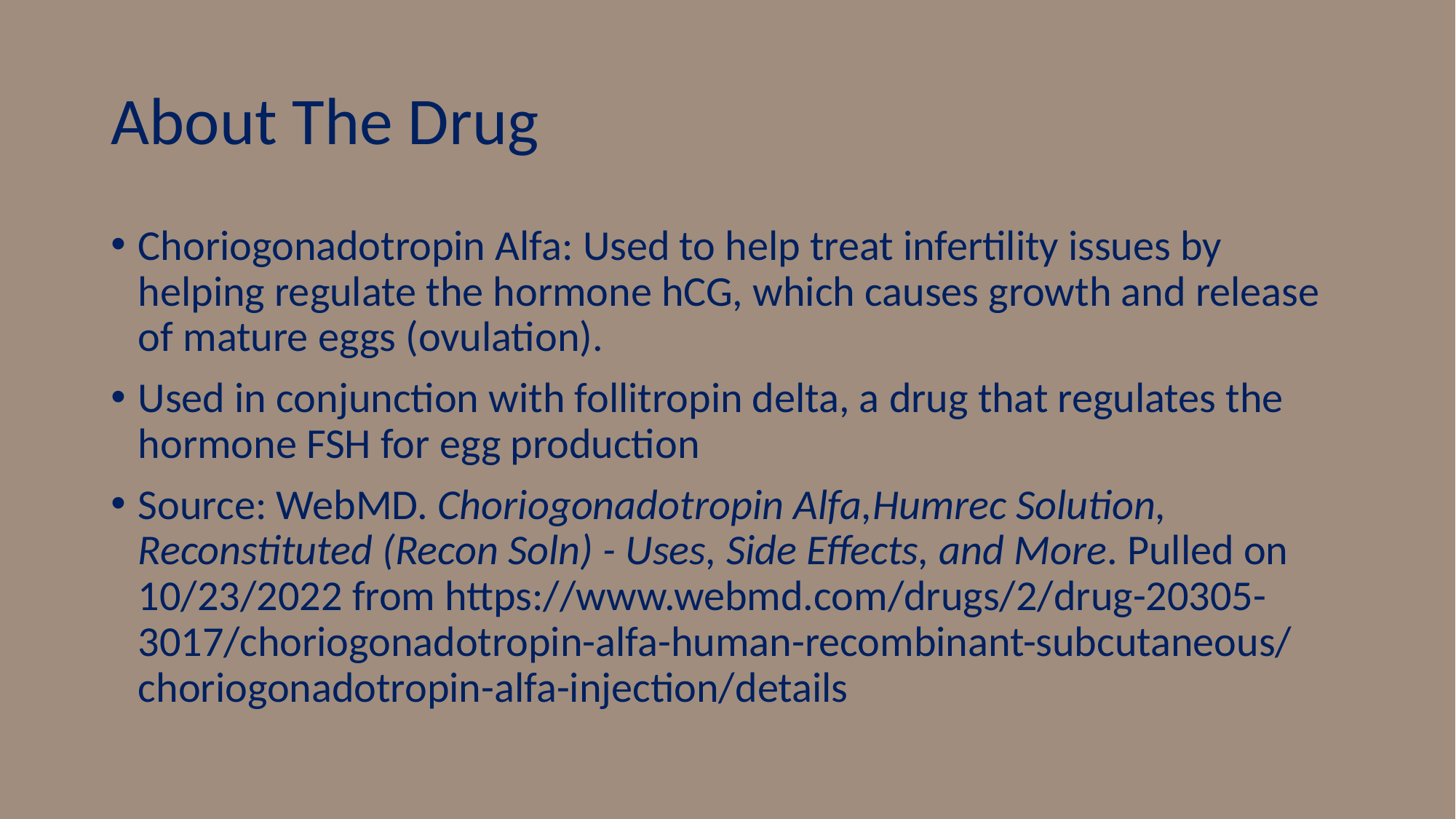

# About The Drug
Choriogonadotropin Alfa: Used to help treat infertility issues by helping regulate the hormone hCG, which causes growth and release of mature eggs (ovulation).
Used in conjunction with follitropin delta, a drug that regulates the hormone FSH for egg production
Source: WebMD. Choriogonadotropin Alfa,Humrec Solution, Reconstituted (Recon Soln) - Uses, Side Effects, and More. Pulled on 10/23/2022 from https://www.webmd.com/drugs/2/drug-20305-3017/choriogonadotropin-alfa-human-recombinant-subcutaneous/choriogonadotropin-alfa-injection/details